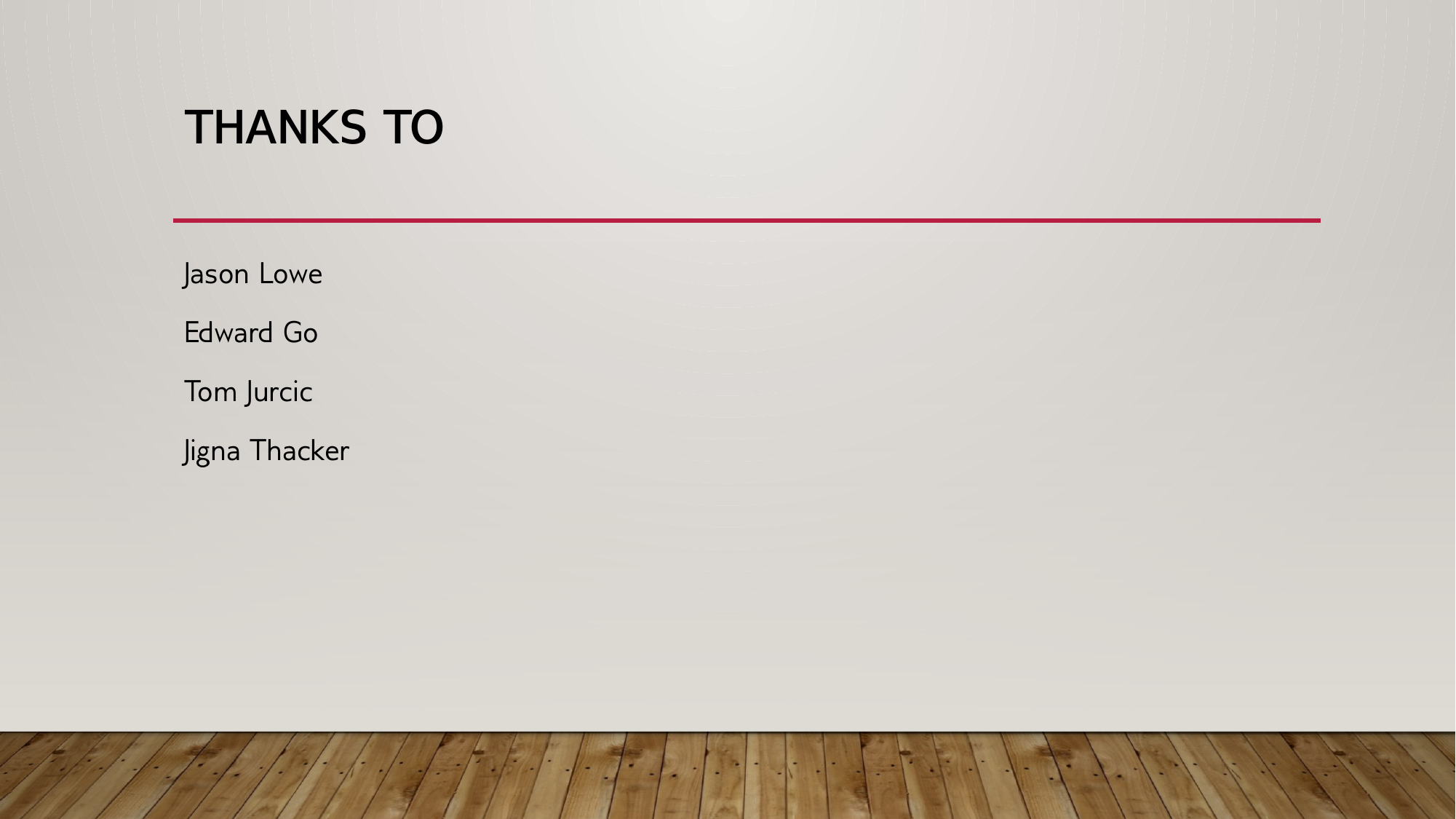

# Thanks To
Jason Lowe
Edward Go
Tom Jurcic
Jigna Thacker